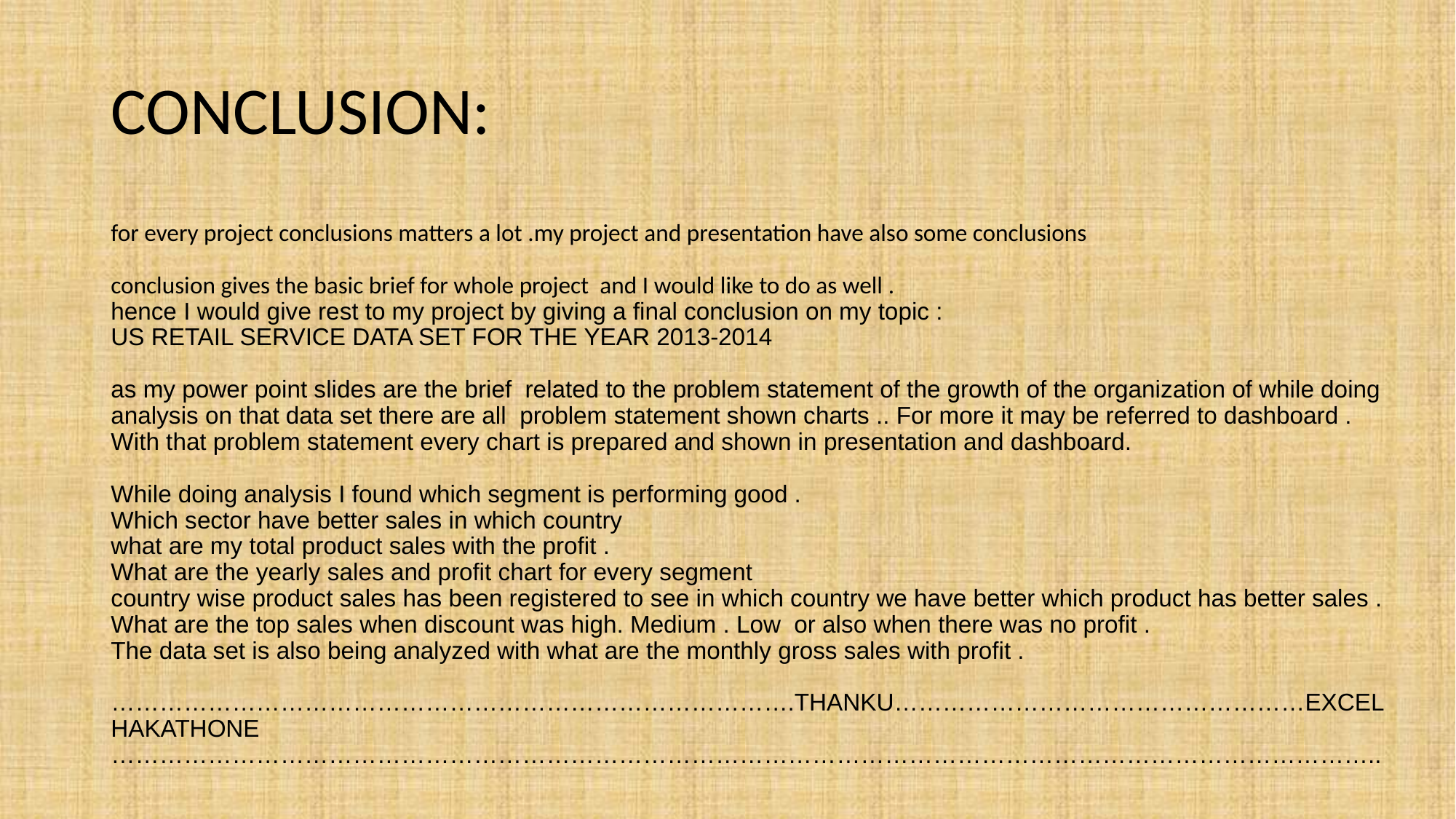

# CONCLUSION: for every project conclusions matters a lot .my project and presentation have also some conclusions conclusion gives the basic brief for whole project  and I would like to do as well . hence I would give rest to my project by giving a final conclusion on my topic : US RETAIL SERVICE DATA SET FOR THE YEAR 2013-2014 as my power point slides are the brief  related to the problem statement of the growth of the organization of while doing analysis on that data set there are all  problem statement shown charts .. For more it may be referred to dashboard . With that problem statement every chart is prepared and shown in presentation and dashboard. While doing analysis I found which segment is performing good . Which sector have better sales in which country what are my total product sales with the profit . What are the yearly sales and profit chart for every segment country wise product sales has been registered to see in which country we have better which product has better sales . What are the top sales when discount was high. Medium . Low  or also when there was no profit . The data set is also being analyzed with what are the monthly gross sales with profit . ………………………………………………………………………….THANKU……………………………………………EXCEL HAKATHONE …………………………………………………………………………………………………………………………………………..